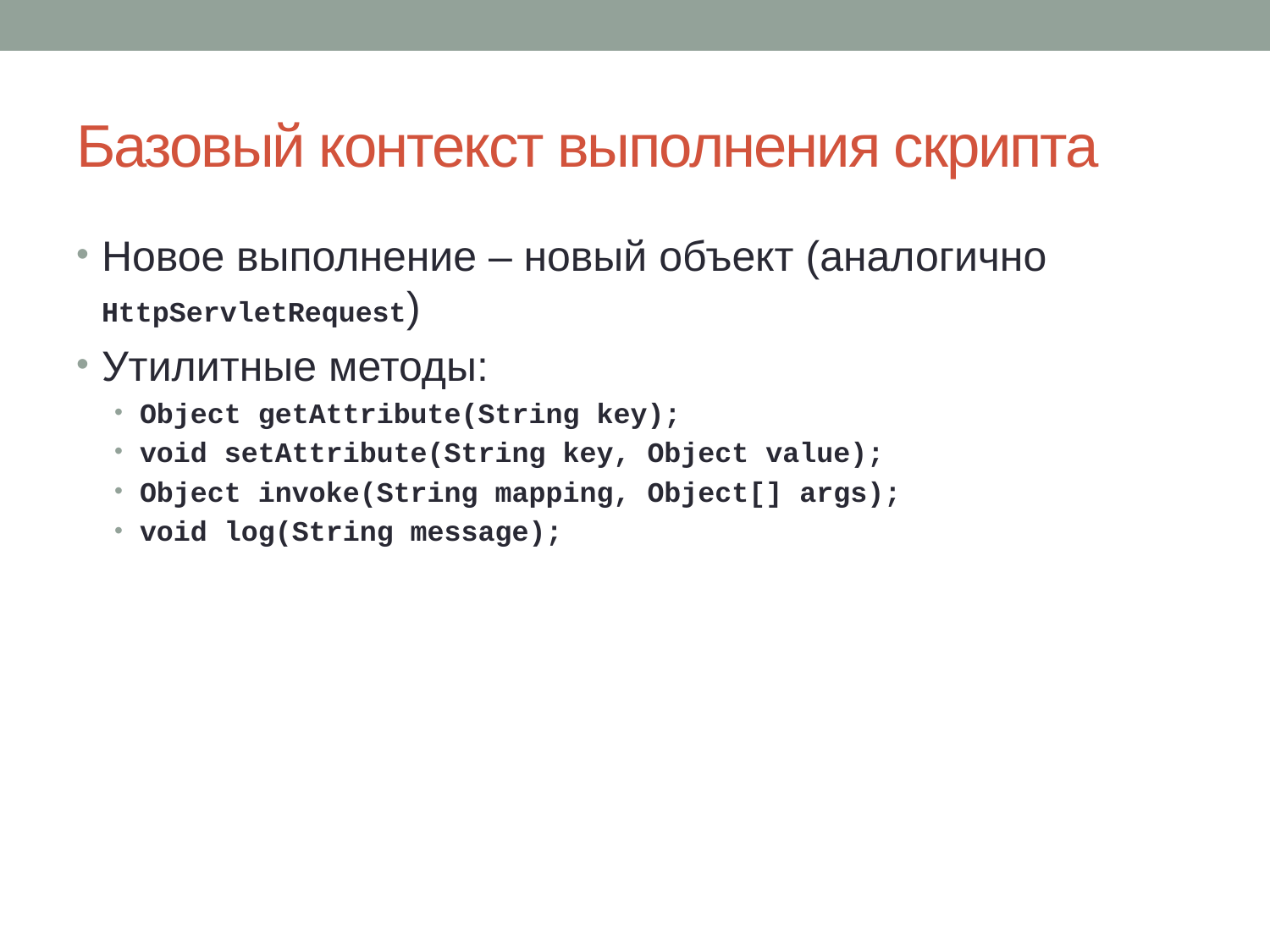

# Базовый контекст выполнения скрипта
Новое выполнение – новый объект (аналогично HttpServletRequest)
Утилитные методы:
Object getAttribute(String key);
void setAttribute(String key, Object value);
Object invoke(String mapping, Object[] args);
void log(String message);